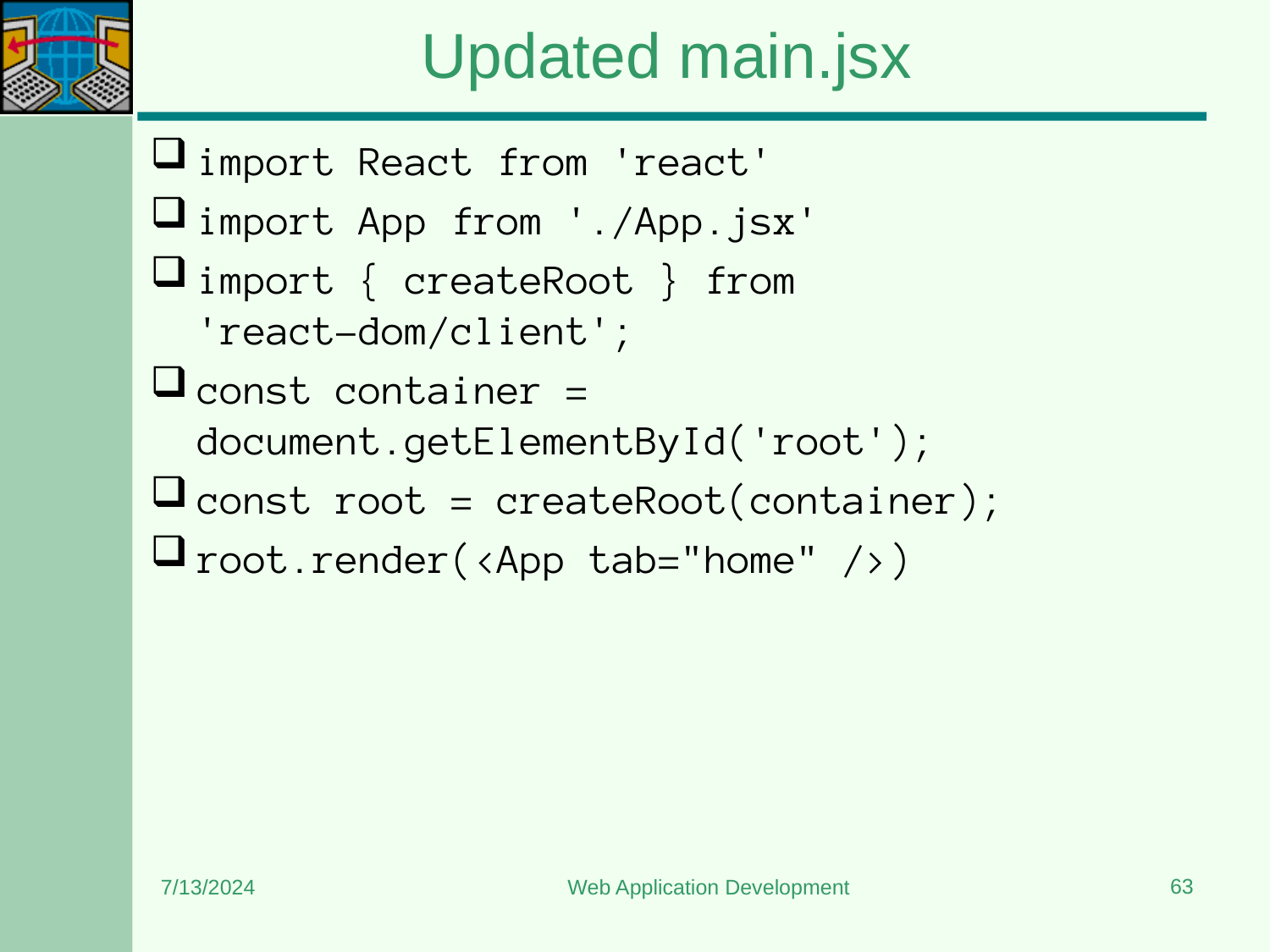

# Updated main.jsx
import React from 'react'
import App from './App.jsx'
import { createRoot } from 'react-dom/client';
const container = document.getElementById('root');
const root = createRoot(container);
root.render(<App tab="home" />)

63
7/13/2024
Web Application Development